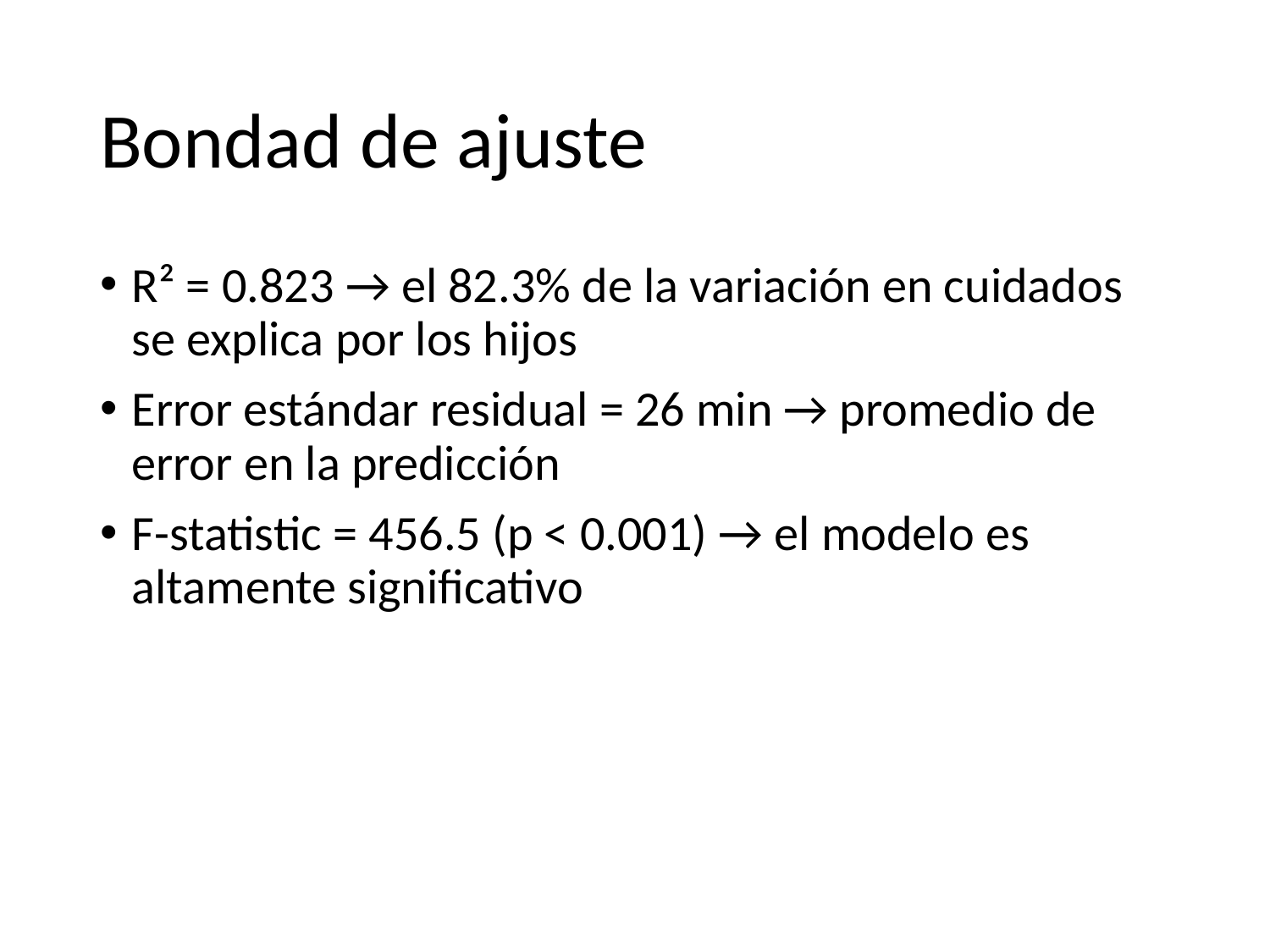

# Bondad de ajuste
R² = 0.823 → el 82.3% de la variación en cuidados se explica por los hijos
Error estándar residual = 26 min → promedio de error en la predicción
F-statistic = 456.5 (p < 0.001) → el modelo es altamente significativo